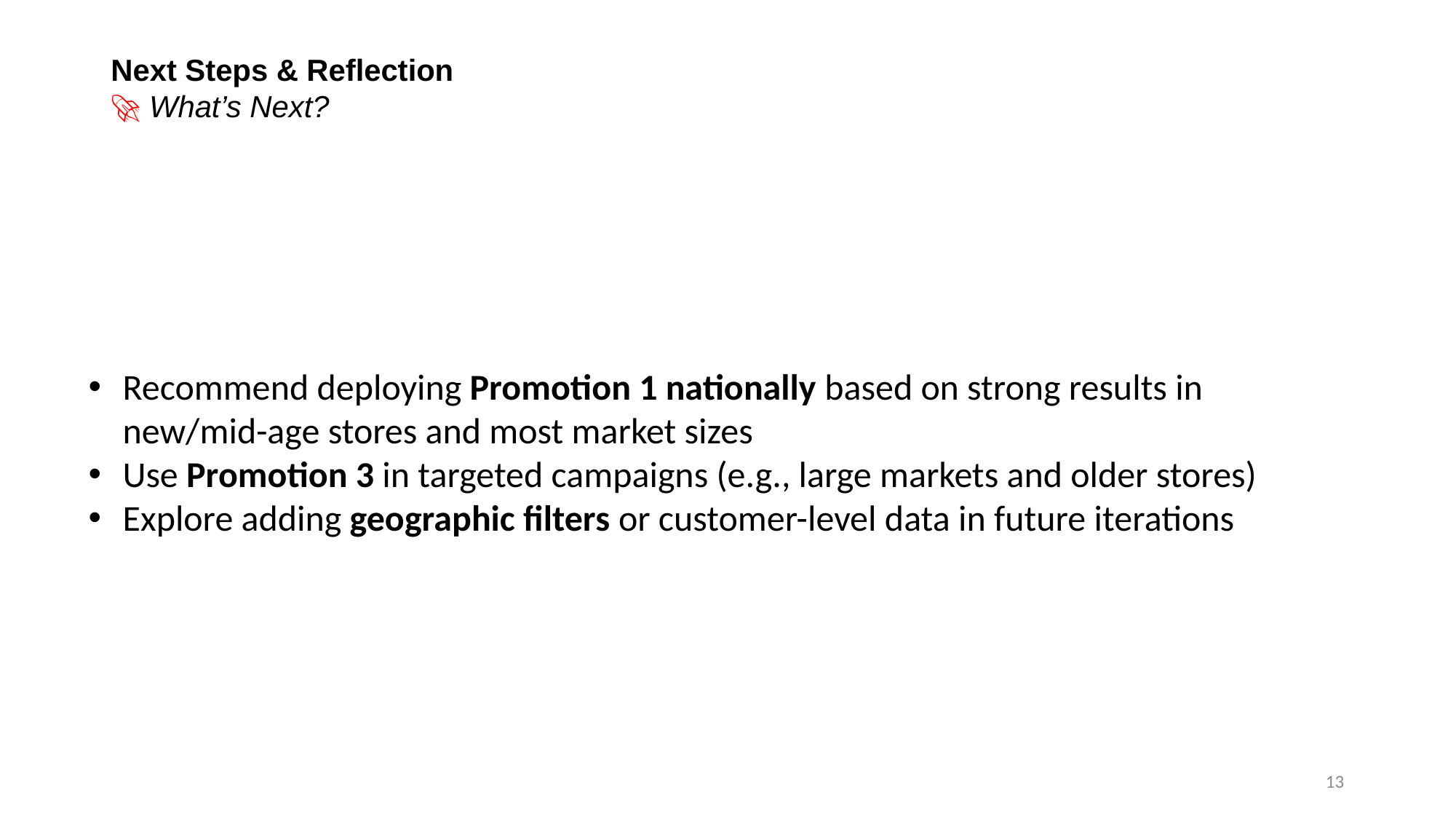

# Next Steps & Reflection 🚀 What’s Next?
Recommend deploying Promotion 1 nationally based on strong results in new/mid-age stores and most market sizes
Use Promotion 3 in targeted campaigns (e.g., large markets and older stores)
Explore adding geographic filters or customer-level data in future iterations
13